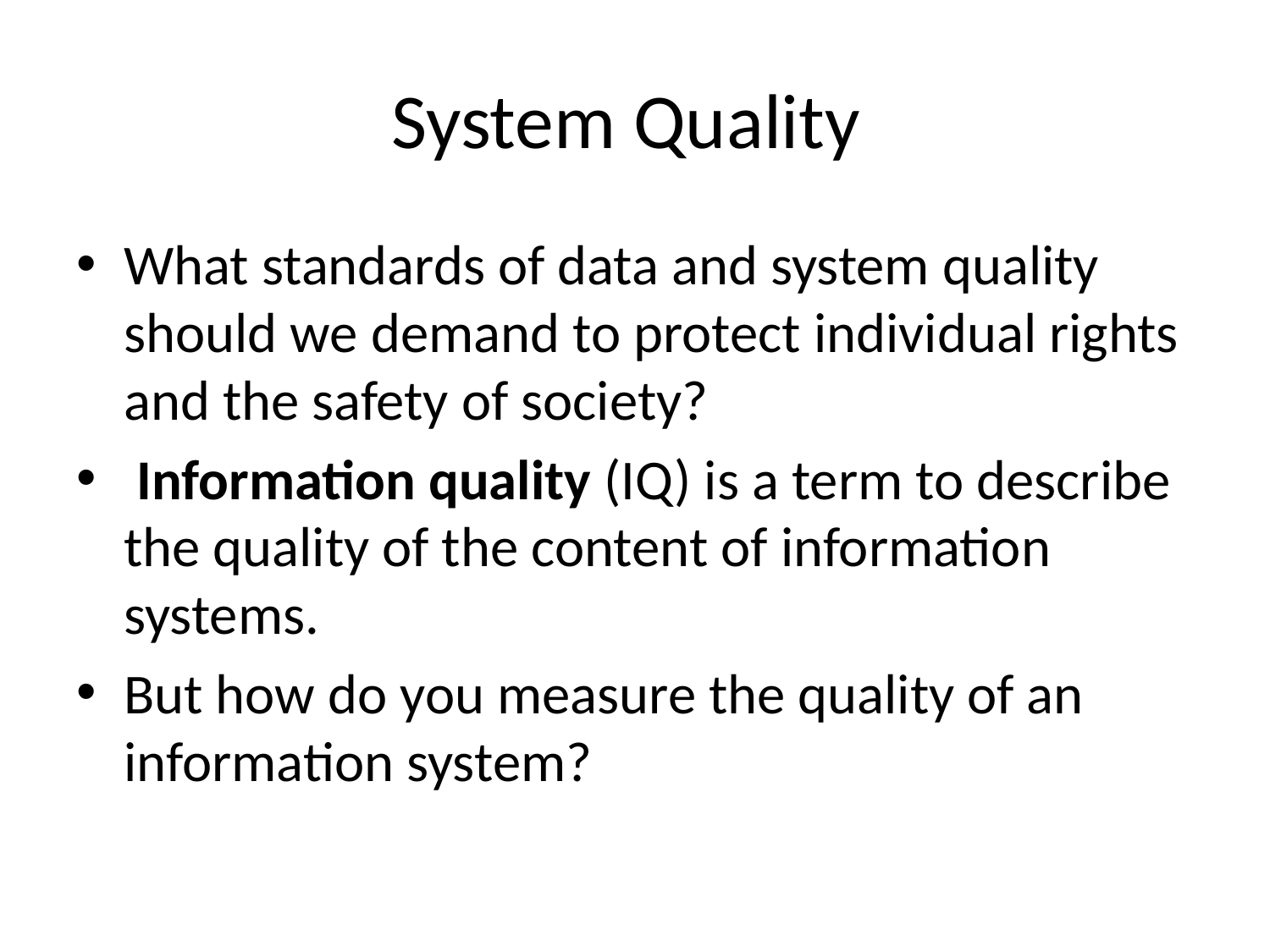

# System Quality
What standards of data and system quality should we demand to protect individual rights and the safety of society?
 Information quality (IQ) is a term to describe the quality of the content of information systems.
But how do you measure the quality of an information system?